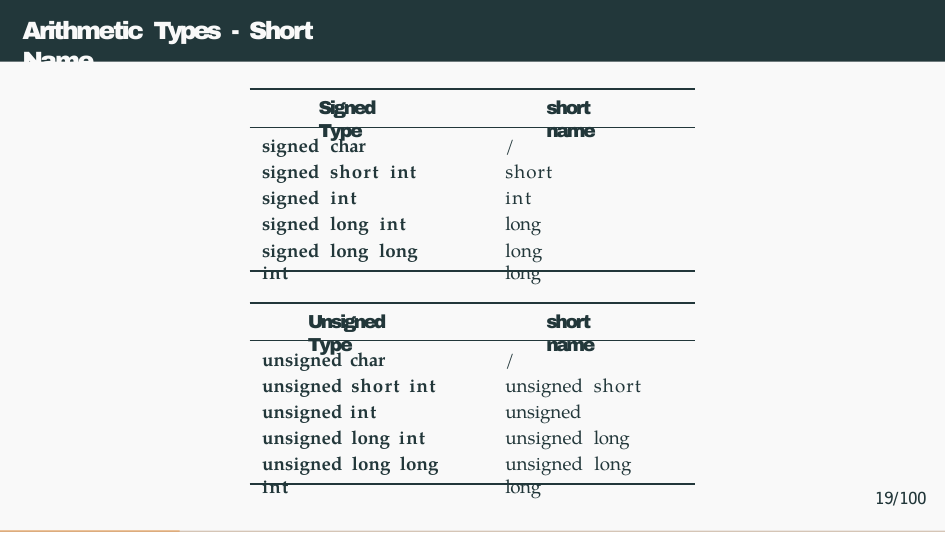

# Arithmetic Types - Short Name

Signed Type
short name

signed char signed short int signed int signed long int
signed long long int
/ short int long
long long

Unsigned Type
short name

unsigned char unsigned short int unsigned int unsigned long int
unsigned long long int
/
unsigned short unsigned unsigned long
unsigned long long

19/100